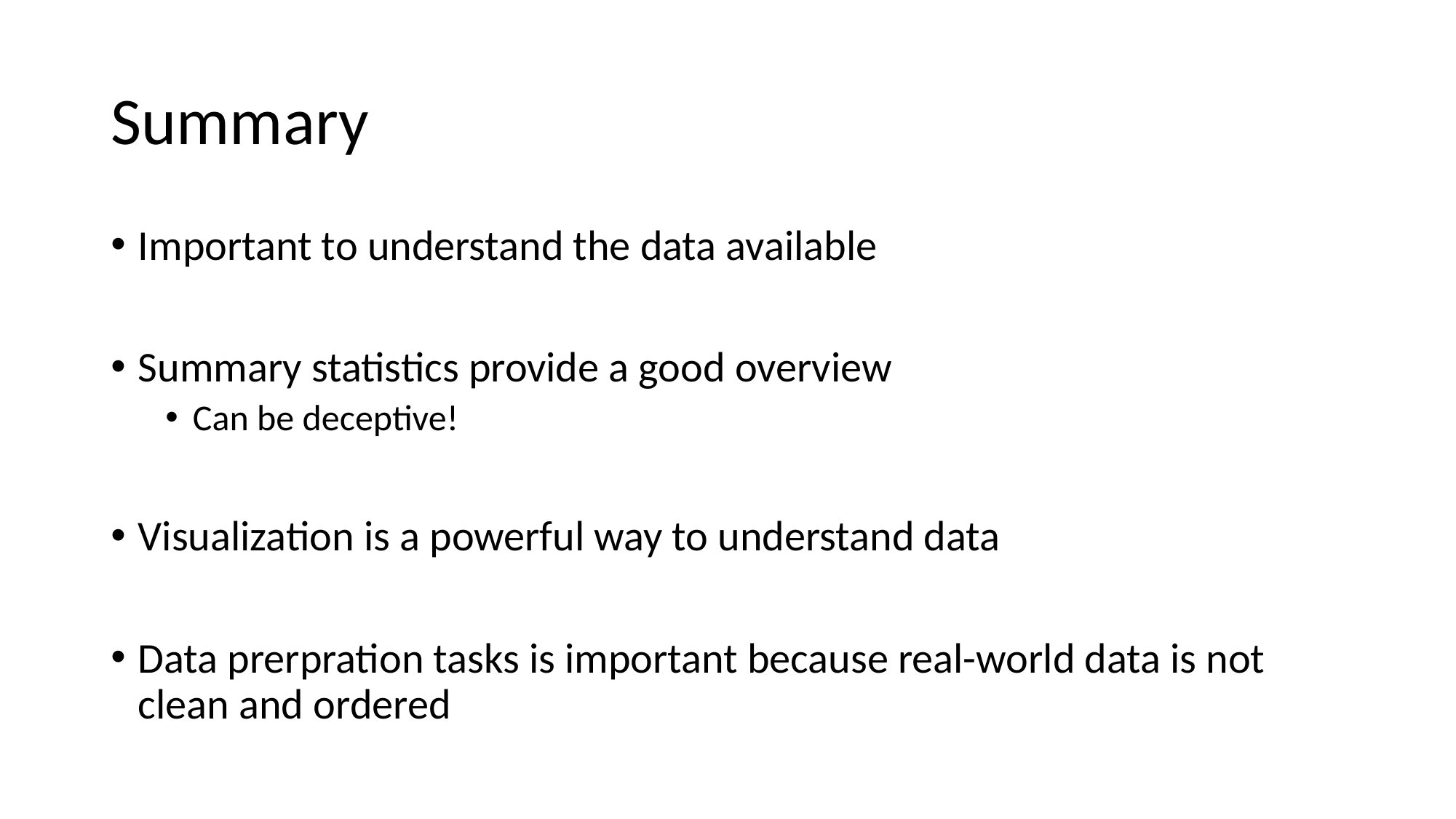

# Summary
Important to understand the data available

Summary statistics provide a good overview
Can be deceptive!

Visualization is a powerful way to understand data

Data prerpration tasks is important because real-world data is not clean and ordered